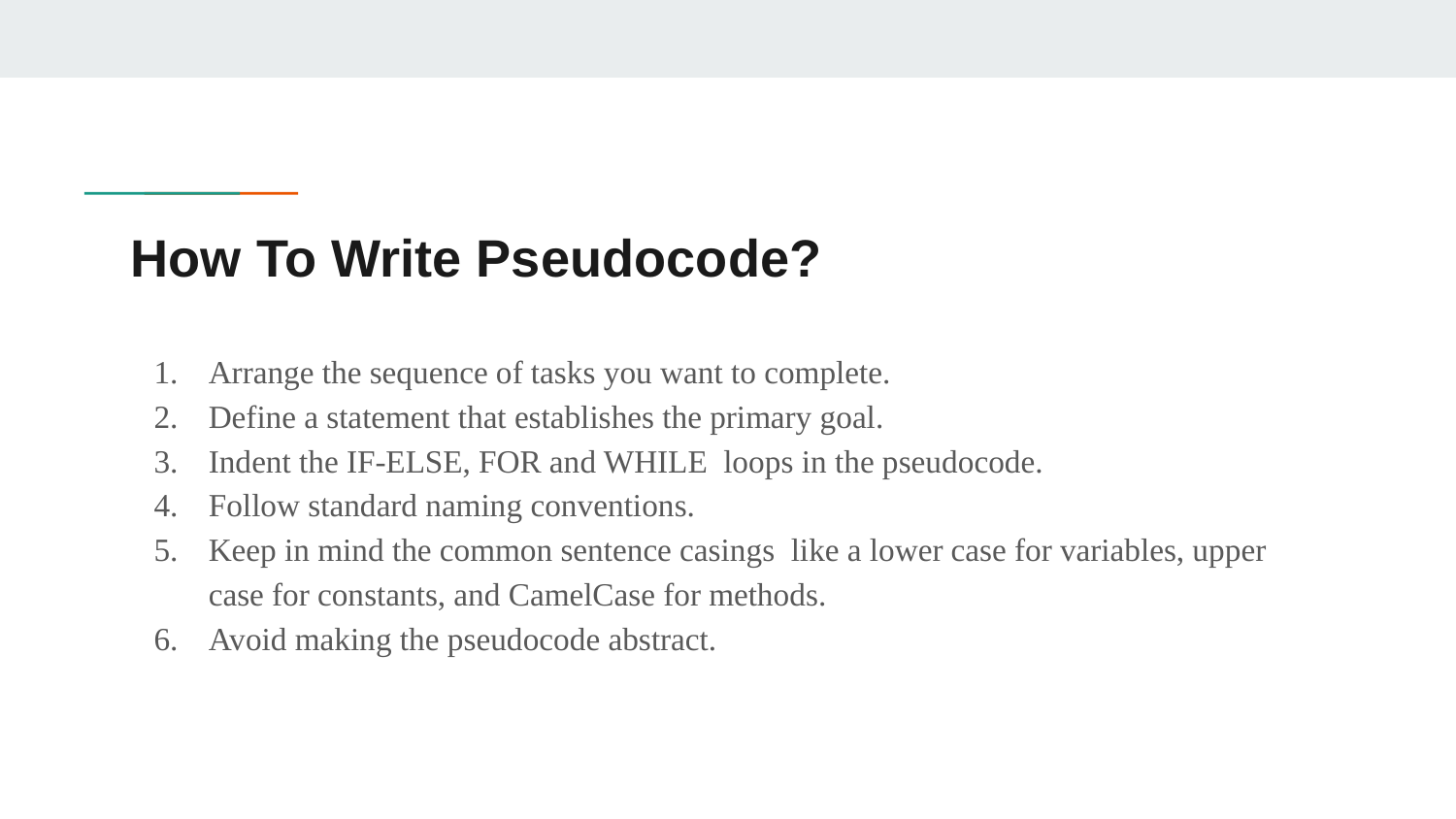

# How To Write Pseudocode?
Arrange the sequence of tasks you want to complete.
Define a statement that establishes the primary goal.
Indent the IF-ELSE, FOR and WHILE  loops in the pseudocode.
Follow standard naming conventions.
Keep in mind the common sentence casings  like a lower case for variables, upper case for constants, and CamelCase for methods.
Avoid making the pseudocode abstract.